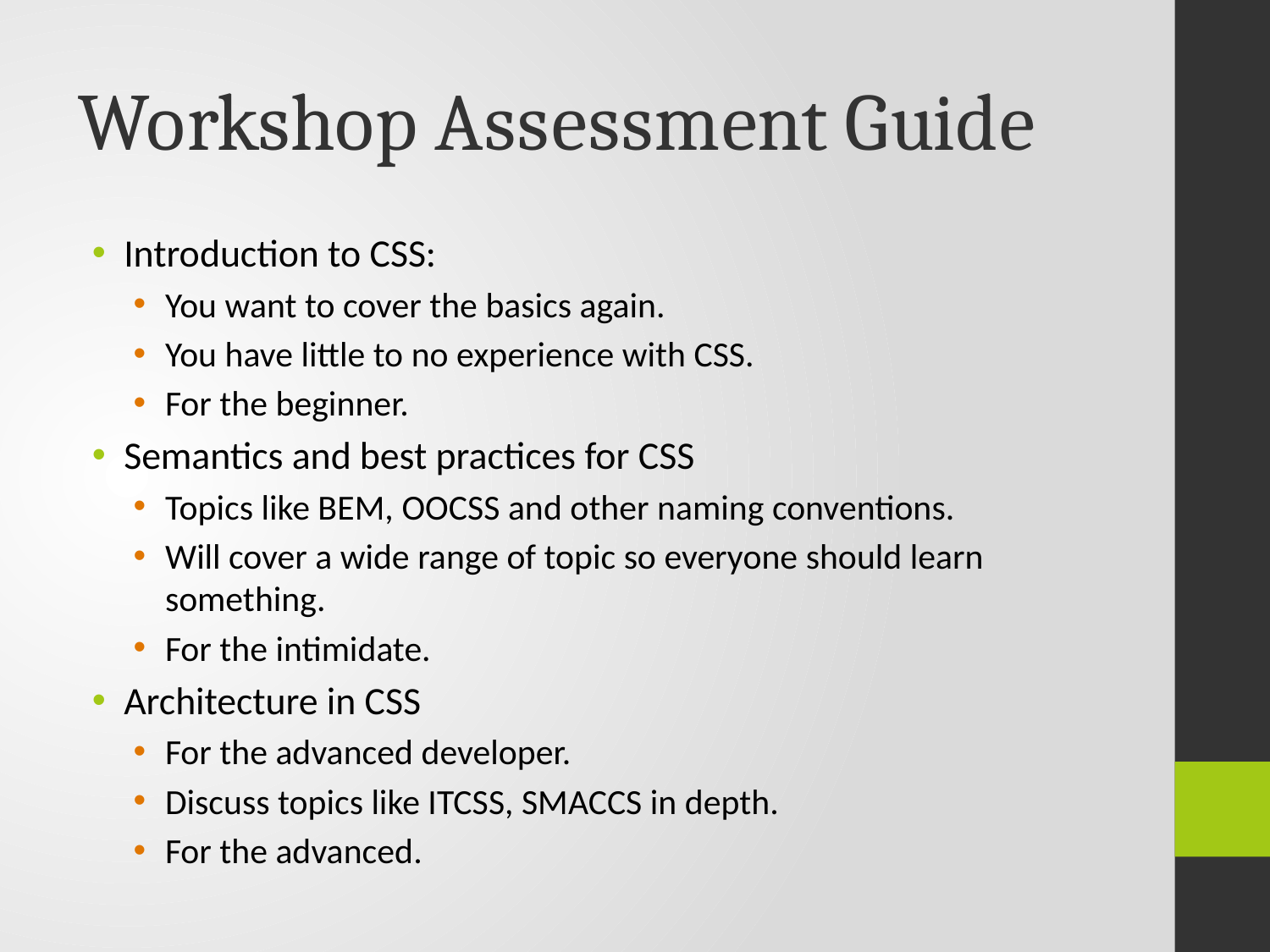

# Workshop Assessment Guide
Introduction to CSS:
You want to cover the basics again.
You have little to no experience with CSS.
For the beginner.
Semantics and best practices for CSS
Topics like BEM, OOCSS and other naming conventions.
Will cover a wide range of topic so everyone should learn something.
For the intimidate.
Architecture in CSS
For the advanced developer.
Discuss topics like ITCSS, SMACCS in depth.
For the advanced.